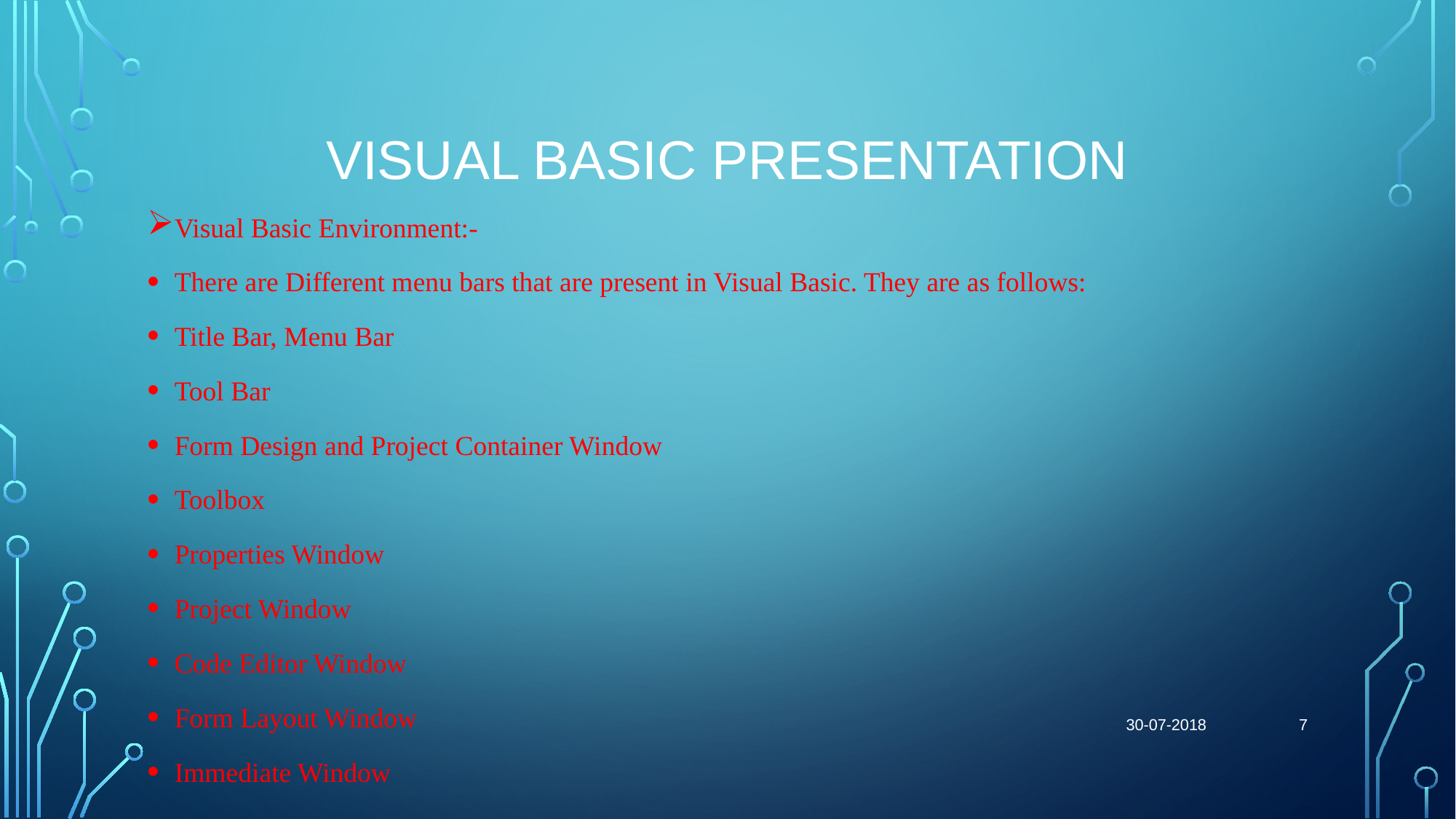

# Visual Basic Presentation
Visual Basic Environment:-
There are Different menu bars that are present in Visual Basic. They are as follows:
Title Bar, Menu Bar
Tool Bar
Form Design and Project Container Window
Toolbox
Properties Window
Project Window
Code Editor Window
Form Layout Window
Immediate Window
7
30-07-2018